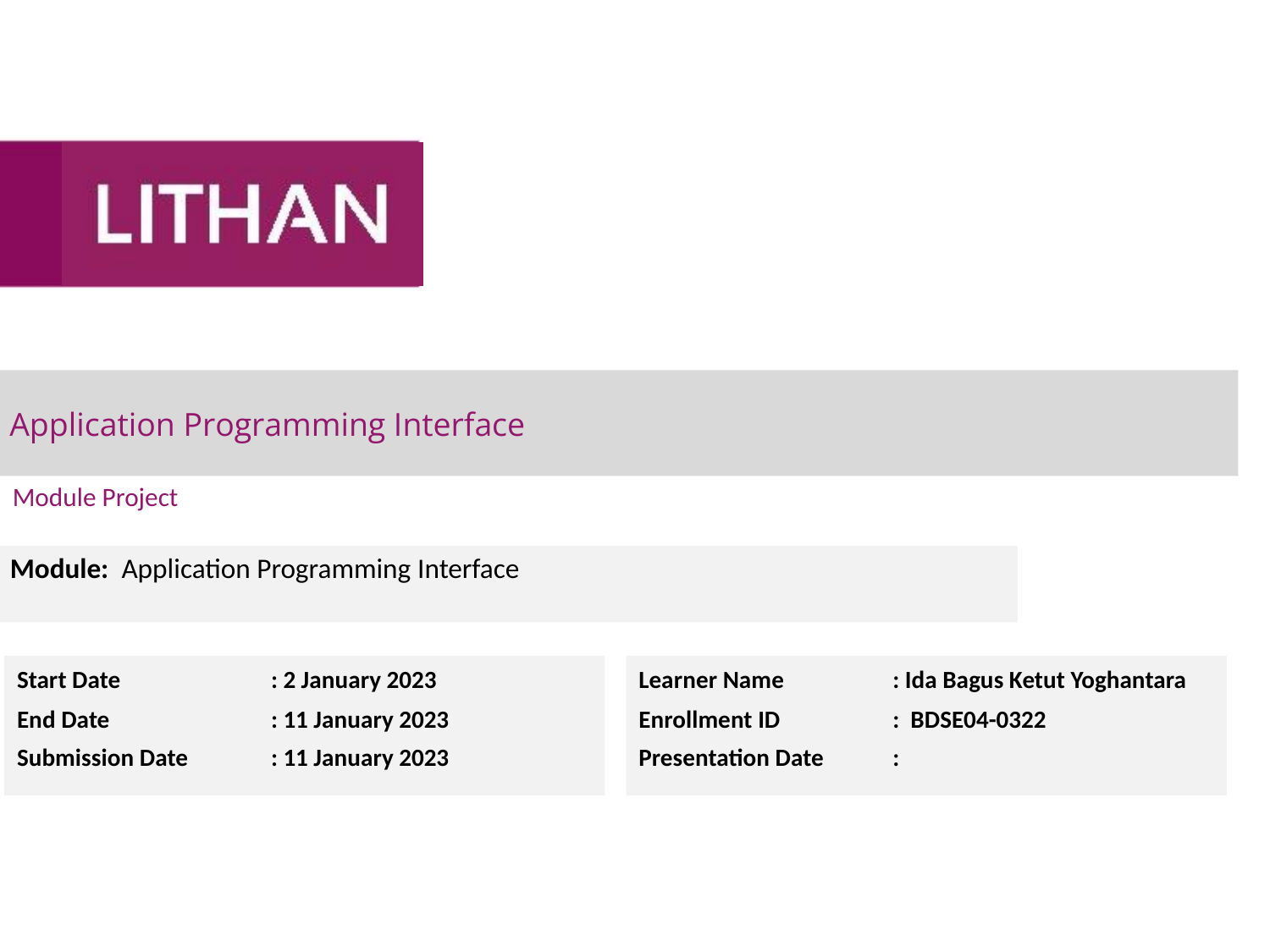

# Application Programming Interface
Module Project
Module:  Application Programming Interface
Start Date		: 2 January 2023
End Date		: 11 January 2023
Submission Date	: 11 January 2023
Learner Name	: Ida Bagus Ketut Yoghantara
Enrollment ID	:  BDSE04-0322
Presentation Date	: